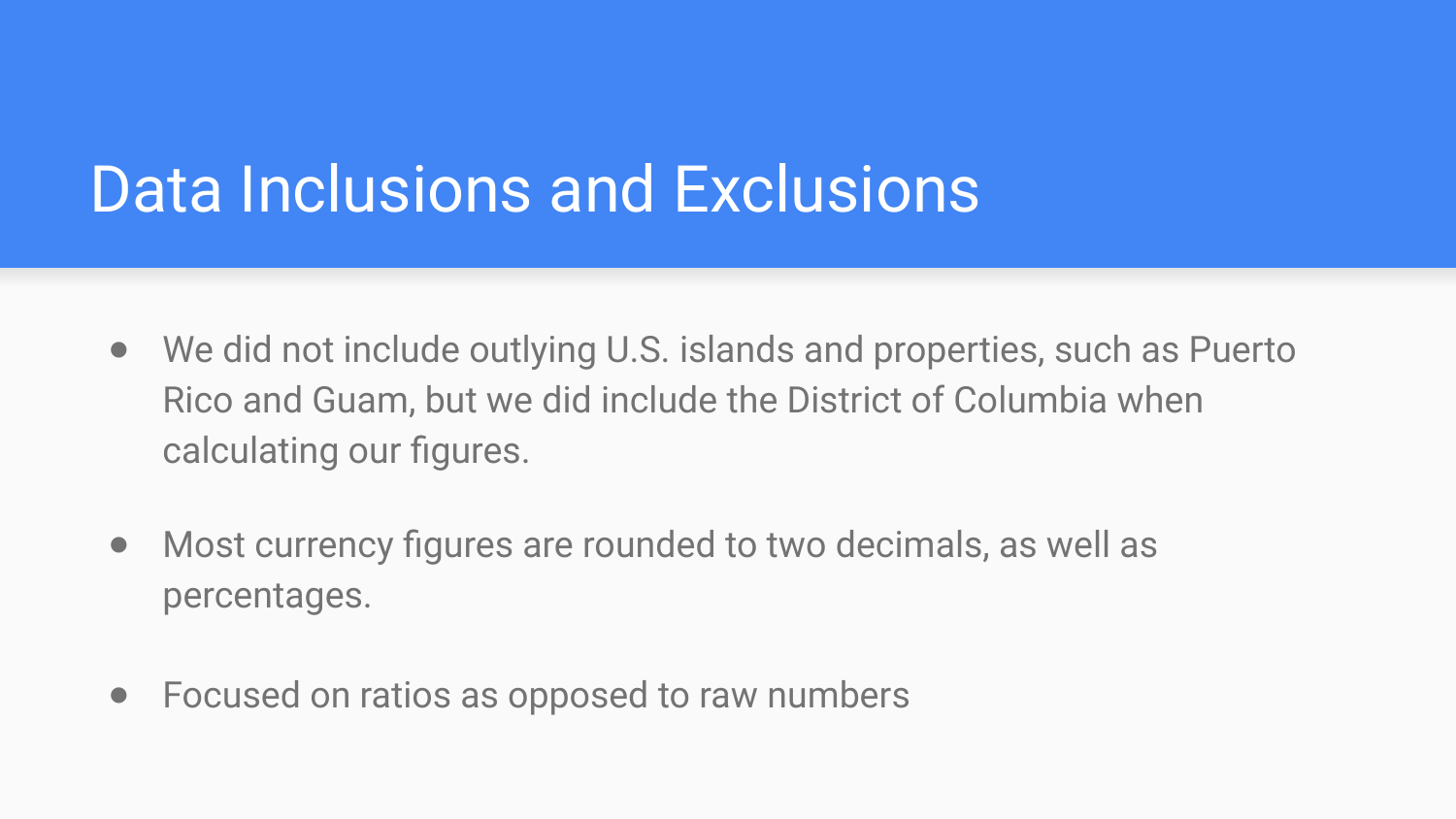

# Data Inclusions and Exclusions
We did not include outlying U.S. islands and properties, such as Puerto Rico and Guam, but we did include the District of Columbia when calculating our figures.
Most currency figures are rounded to two decimals, as well as percentages.
Focused on ratios as opposed to raw numbers